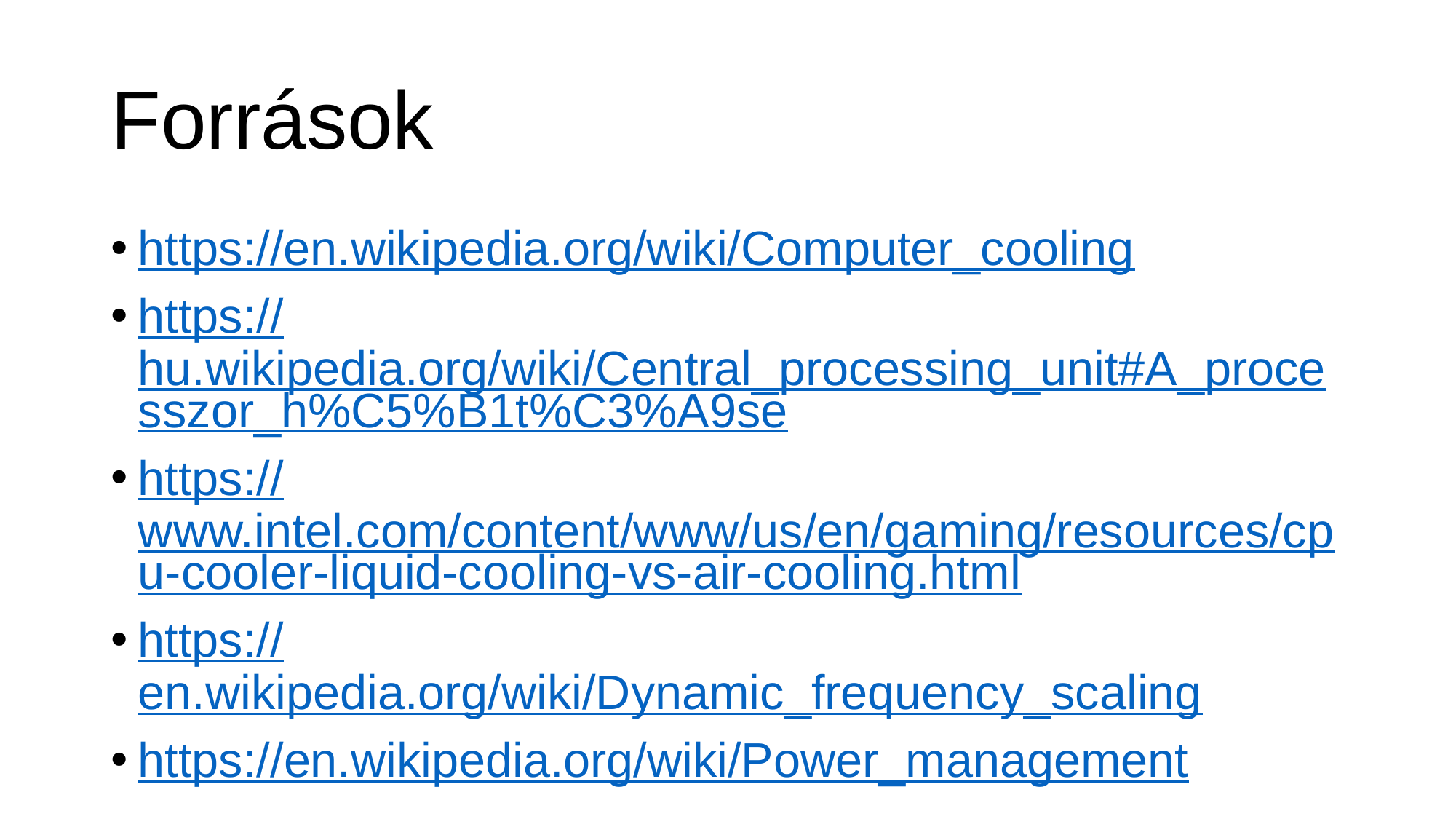

# Források
https://en.wikipedia.org/wiki/Computer_cooling
https://hu.wikipedia.org/wiki/Central_processing_unit#A_processzor_h%C5%B1t%C3%A9se
https://www.intel.com/content/www/us/en/gaming/resources/cpu-cooler-liquid-cooling-vs-air-cooling.html
https://en.wikipedia.org/wiki/Dynamic_frequency_scaling
https://en.wikipedia.org/wiki/Power_management